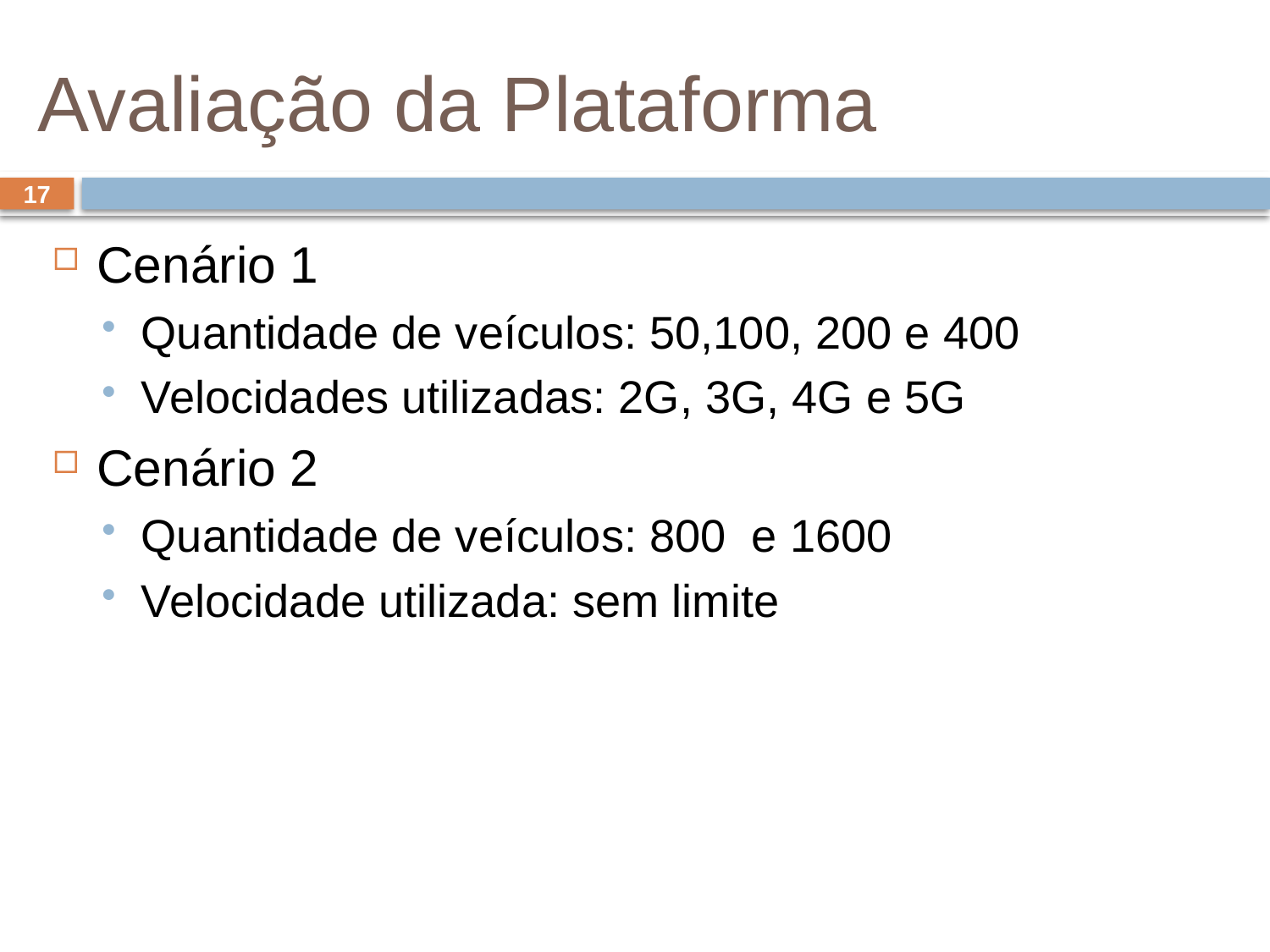

# Avaliação da Plataforma
17
Cenário 1
Quantidade de veículos: 50,100, 200 e 400
Velocidades utilizadas: 2G, 3G, 4G e 5G
Cenário 2
Quantidade de veículos: 800  e 1600
Velocidade utilizada: sem limite